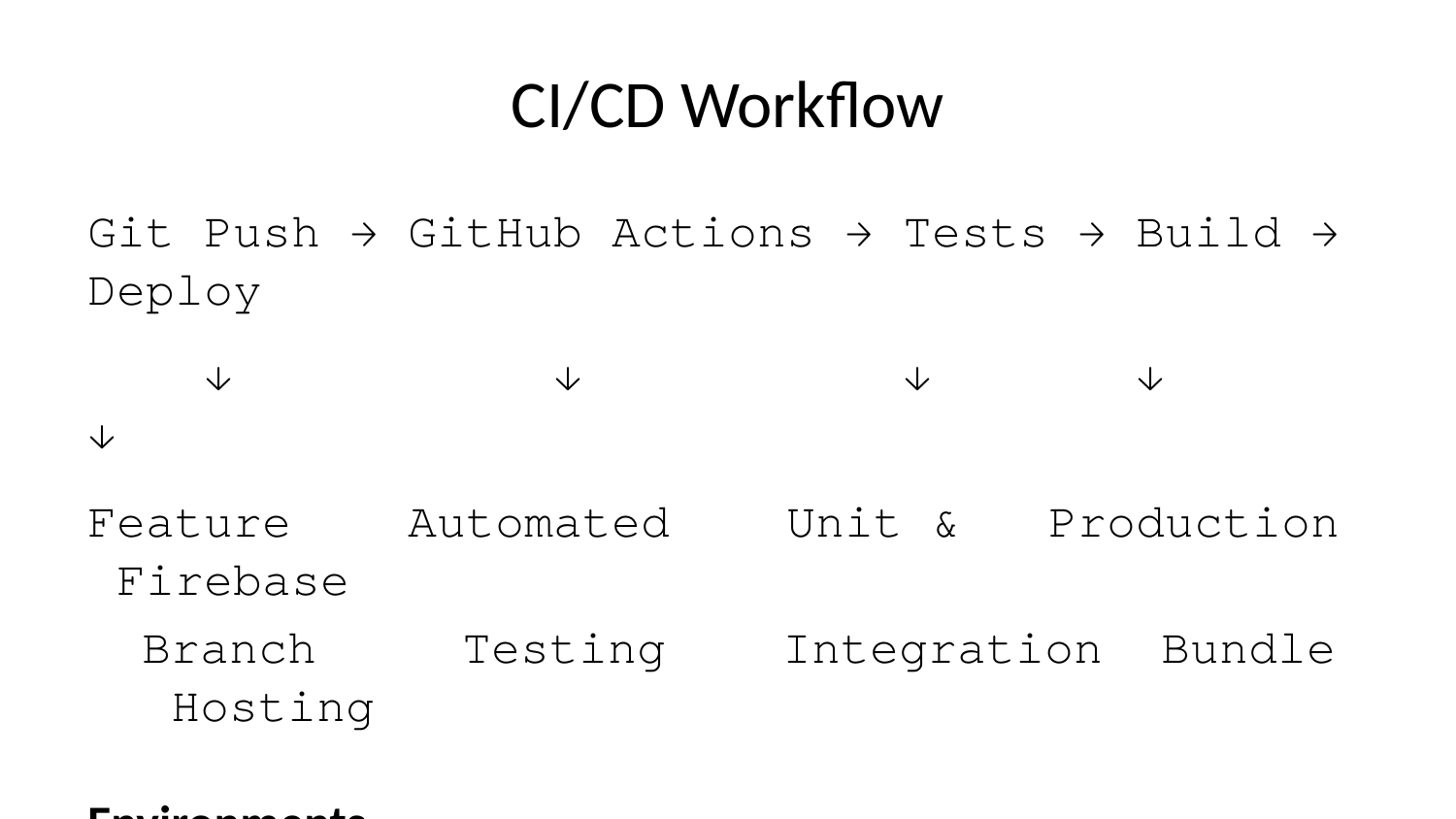

# CI/CD Workflow
Git Push → GitHub Actions → Tests → Build → Deploy
    ↓           ↓           ↓       ↓       ↓
Feature    Automated    Unit &   Production  Firebase
Branch     Testing    Integration  Bundle   Hosting
Environments
Development: Local development with emulators
Staging: Pre-production testing environment
Production: Live application with monitoring